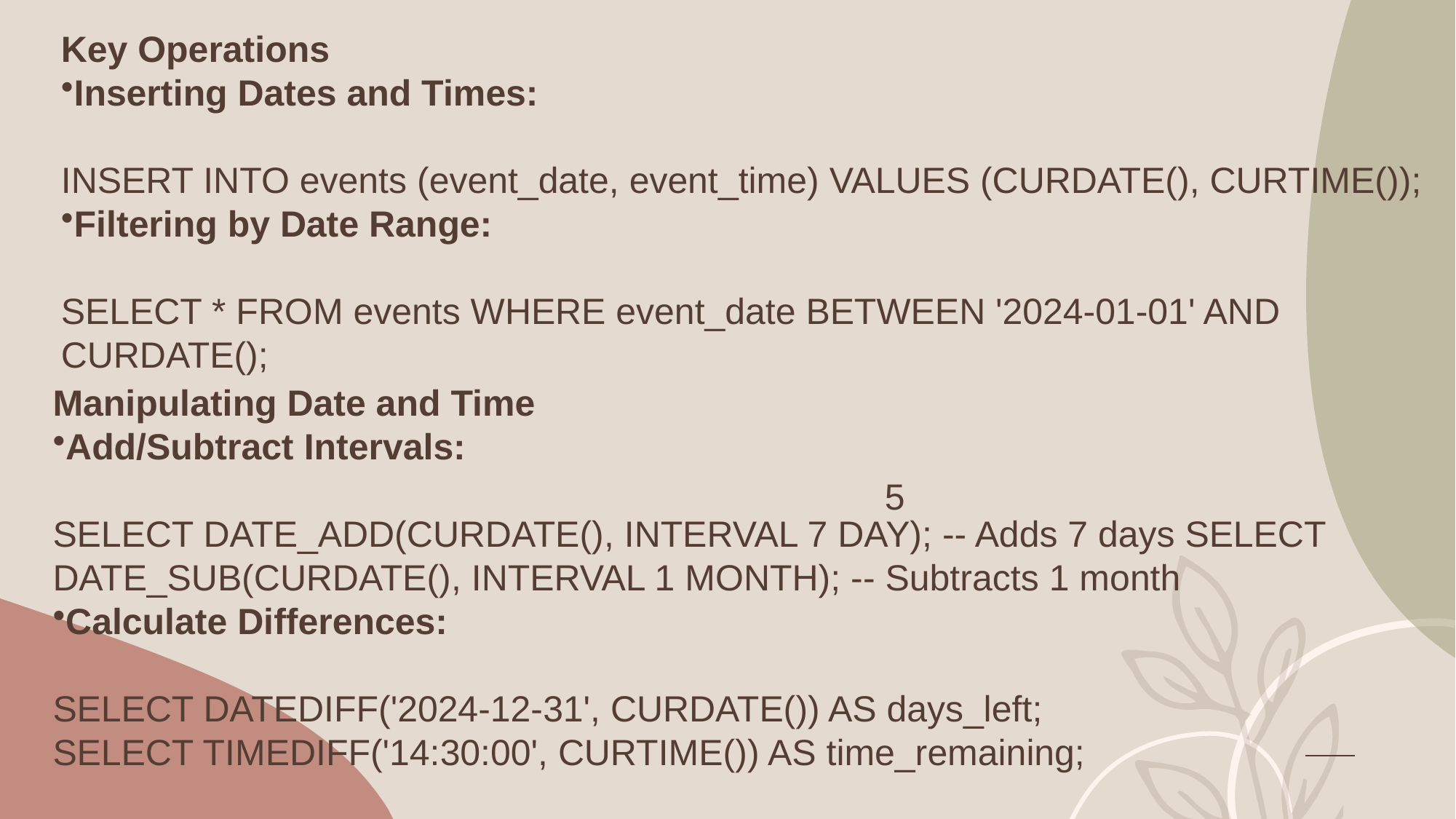

Key Operations
Inserting Dates and Times:

INSERT INTO events (event_date, event_time) VALUES (CURDATE(), CURTIME());
Filtering by Date Range:

SELECT * FROM events WHERE event_date BETWEEN '2024-01-01' AND CURDATE();

Manipulating Date and Time
Add/Subtract Intervals:

SELECT DATE_ADD(CURDATE(), INTERVAL 7 DAY); -- Adds 7 days SELECT DATE_SUB(CURDATE(), INTERVAL 1 MONTH); -- Subtracts 1 month
Calculate Differences:

SELECT DATEDIFF('2024-12-31', CURDATE()) AS days_left;
SELECT TIMEDIFF('14:30:00', CURTIME()) AS time_remaining;

5